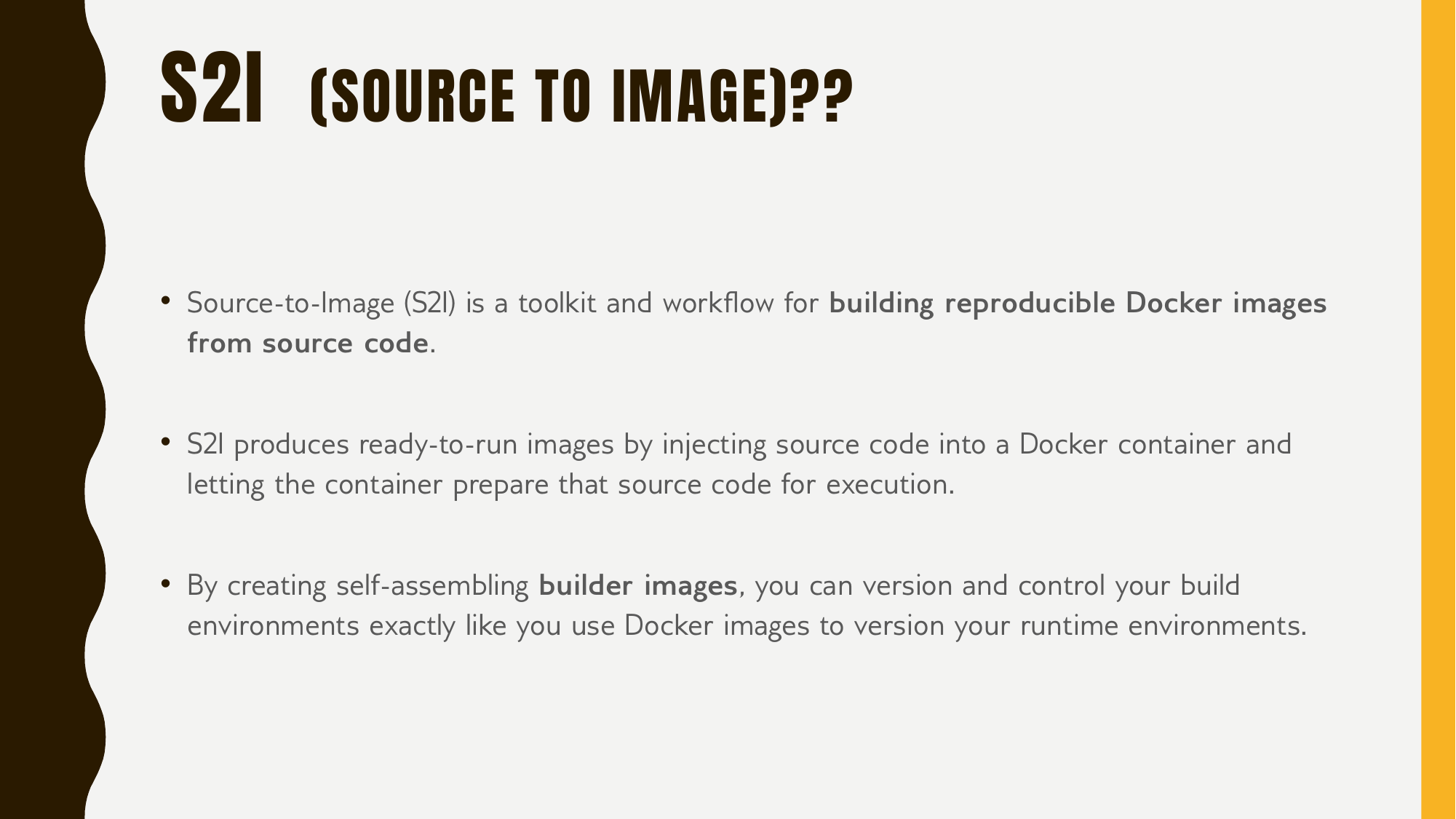

# S2I  (Source to image)??
Source-to-Image (S2I) is a toolkit and workflow for building reproducible Docker images from source code.

S2I produces ready-to-run images by injecting source code into a Docker container and letting the container prepare that source code for execution.

By creating self-assembling builder images, you can version and control your build environments exactly like you use Docker images to version your runtime environments.